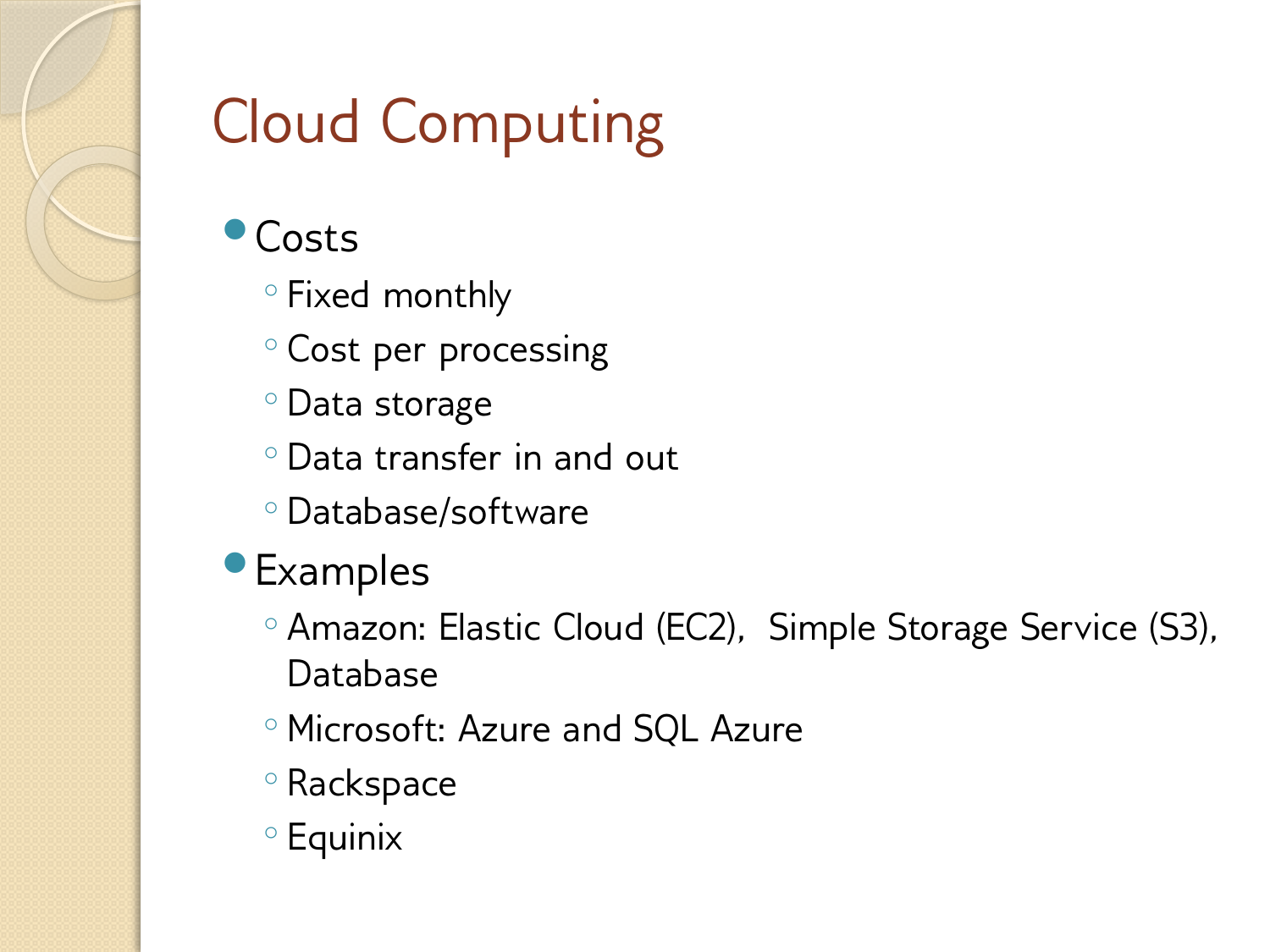

# Cloud Computing
Costs
Fixed monthly
Cost per processing
Data storage
Data transfer in and out
Database/software
Examples
Amazon: Elastic Cloud (EC2),  Simple Storage Service (S3), Database
Microsoft: Azure and SQL Azure
Rackspace
Equinix